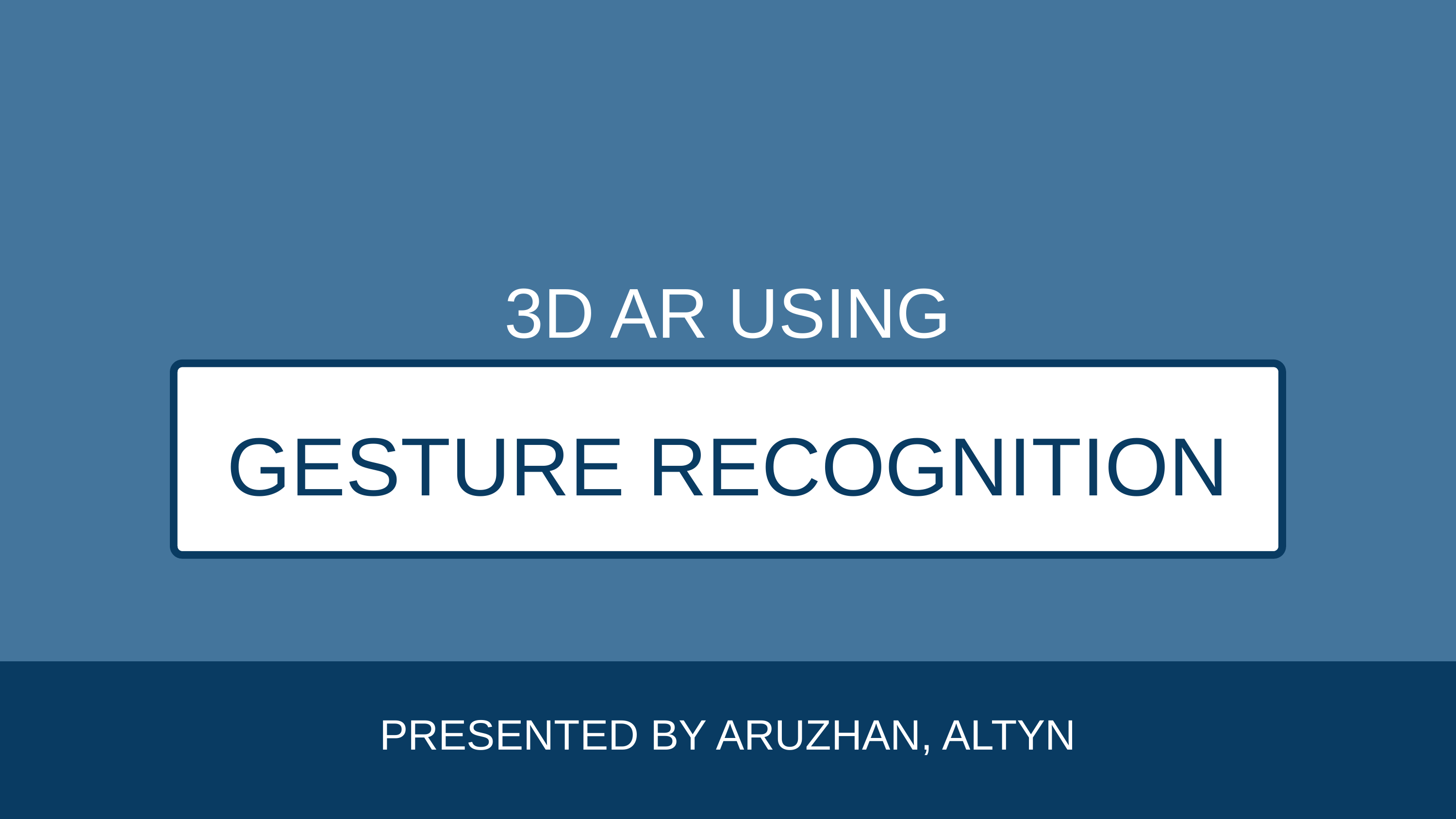

3D AR USING

GESTURE RECOGNITION

PRESENTED BY ARUZHAN, ALTYN